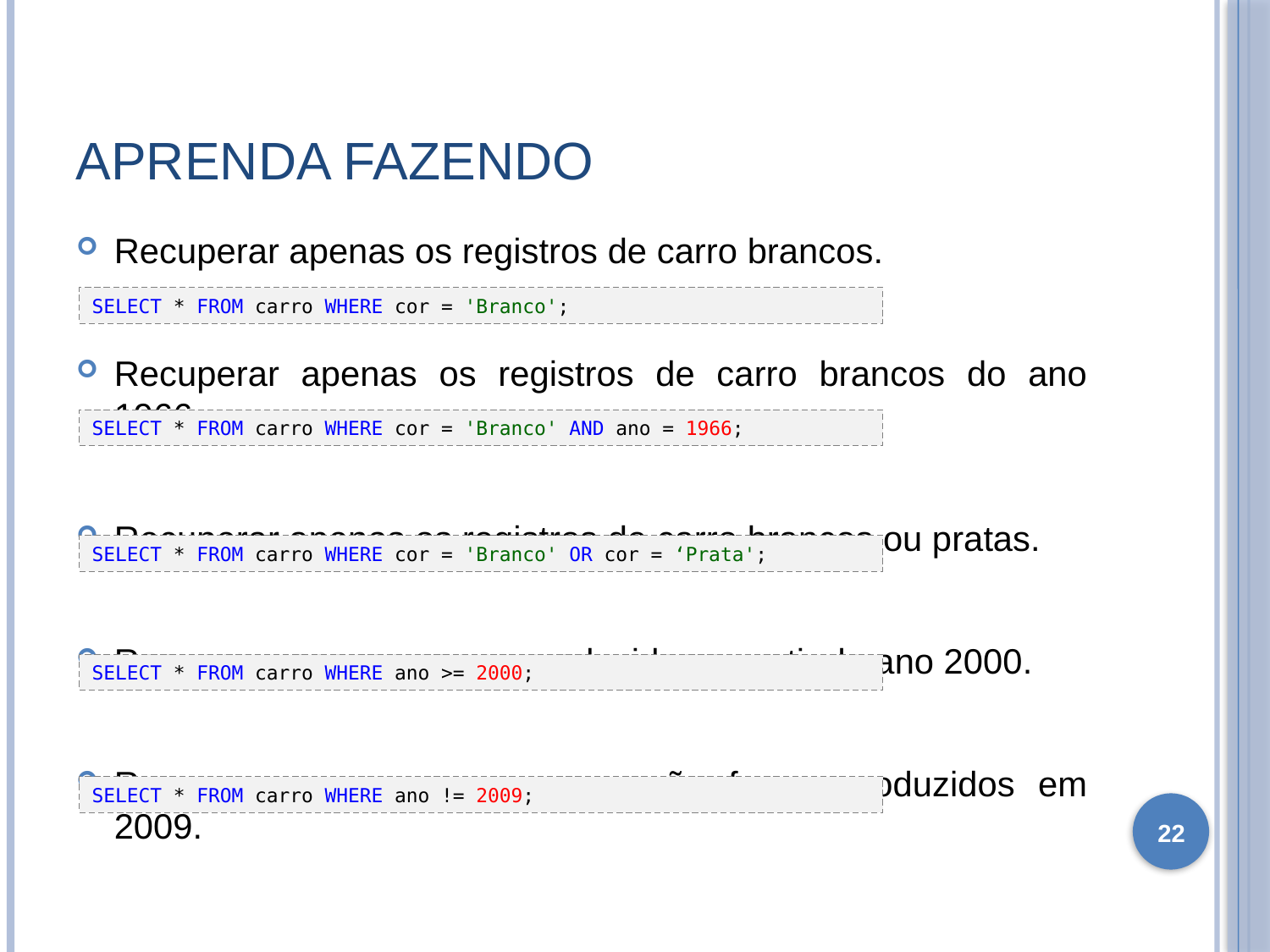

# Aprenda fazendo
Recuperar apenas os registros de carro brancos.

Recuperar apenas os registros de carro brancos do ano 1966.

Recuperar apenas os registros de carro brancos ou pratas.

Recuperar apenas carros produzidos a partir do ano 2000.

Recuperar apenas carros que não foram produzidos em 2009.

SELECT * FROM carro WHERE cor = 'Branco';
SELECT * FROM carro WHERE cor = 'Branco' AND ano = 1966;
SELECT * FROM carro WHERE cor = 'Branco' OR cor = ‘Prata';
SELECT * FROM carro WHERE ano >= 2000;
SELECT * FROM carro WHERE ano != 2009;
22